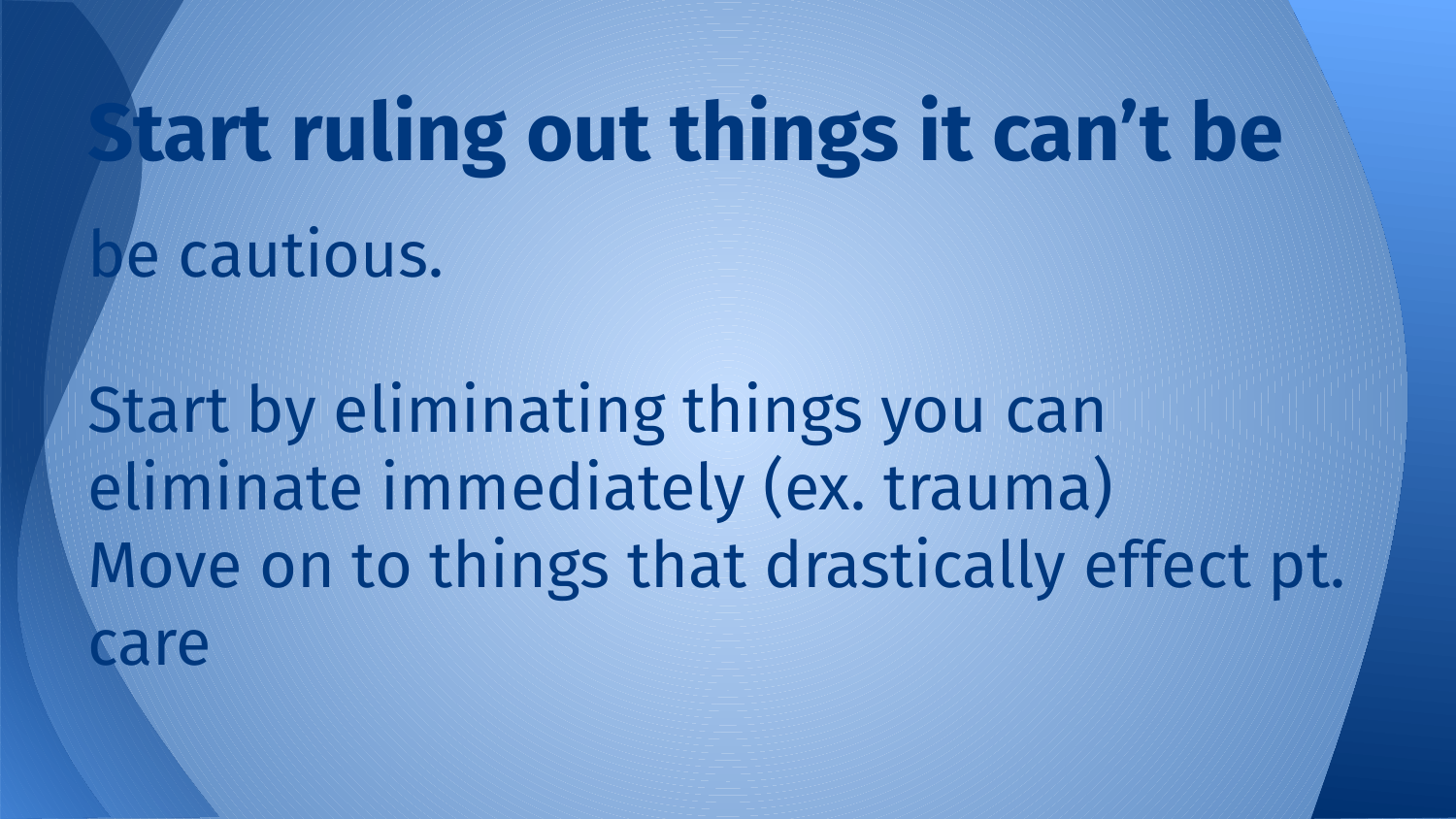

# Start ruling out things it can’t be
be cautious.

Start by eliminating things you can eliminate immediately (ex. trauma)
Move on to things that drastically effect pt. care